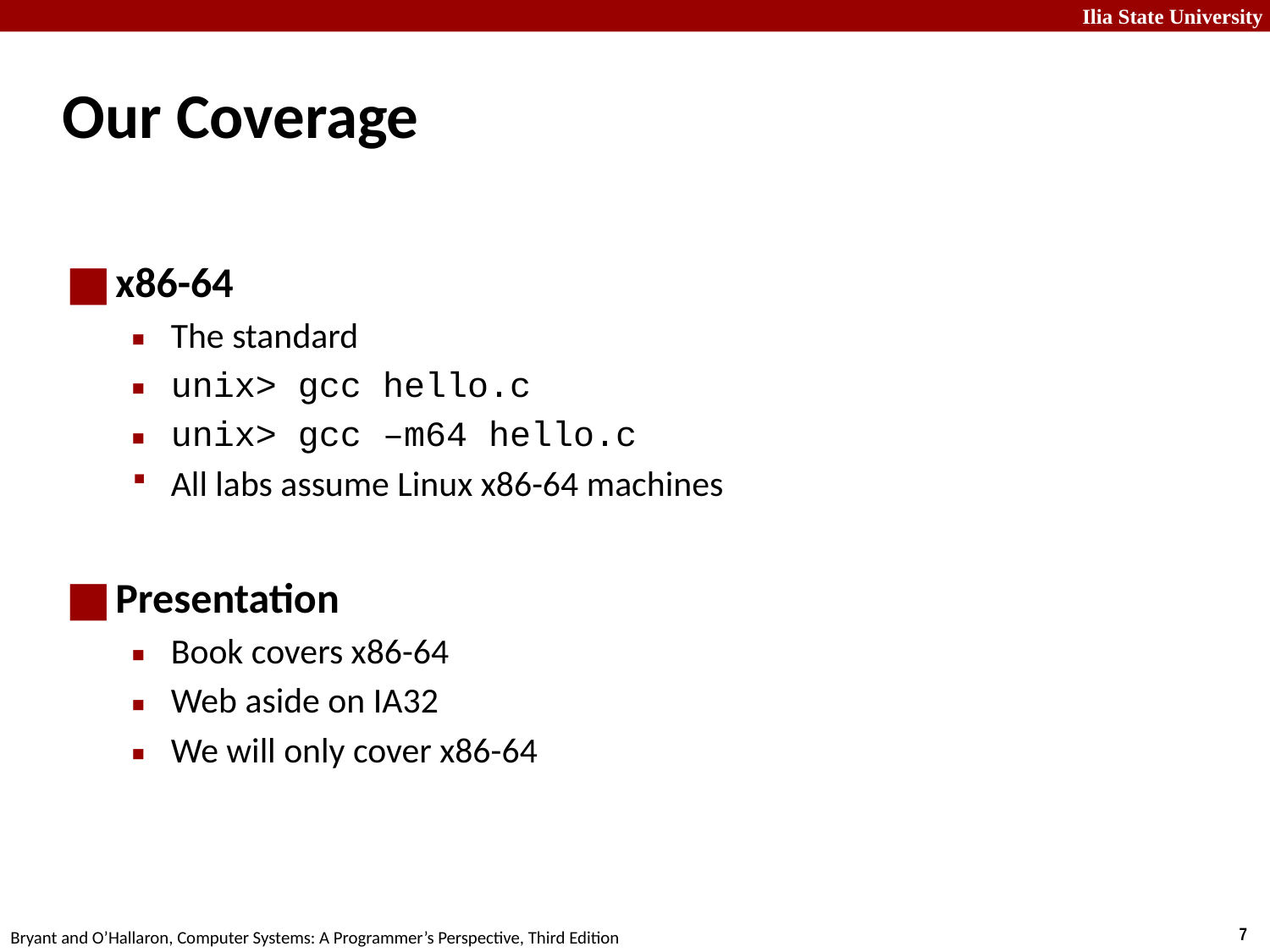

# Our Coverage

x86-64
The standard
unix> gcc hello.c
unix> gcc –m64 hello.c
All labs assume Linux x86-64 machines

Presentation
Book covers x86-64
Web aside on IA32
We will only cover x86-64